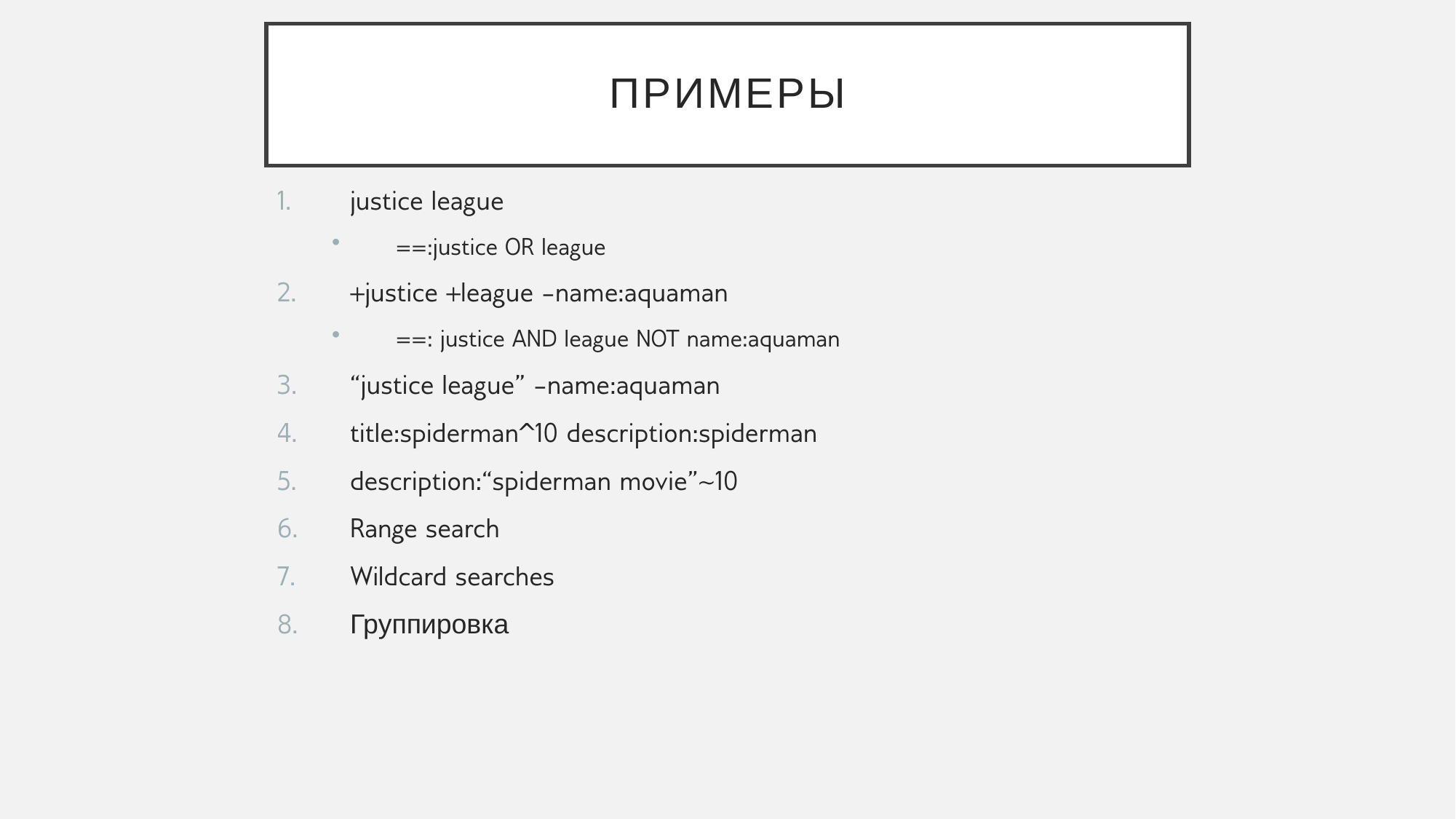

# примеры
justice league
==:justice OR league
+justice +league –name:aquaman
==: justice AND league NOT name:aquaman
“justice league” –name:aquaman
title:spiderman^10 description:spiderman
description:“spiderman movie”~10
Range search
Wildcard searches
Группировка